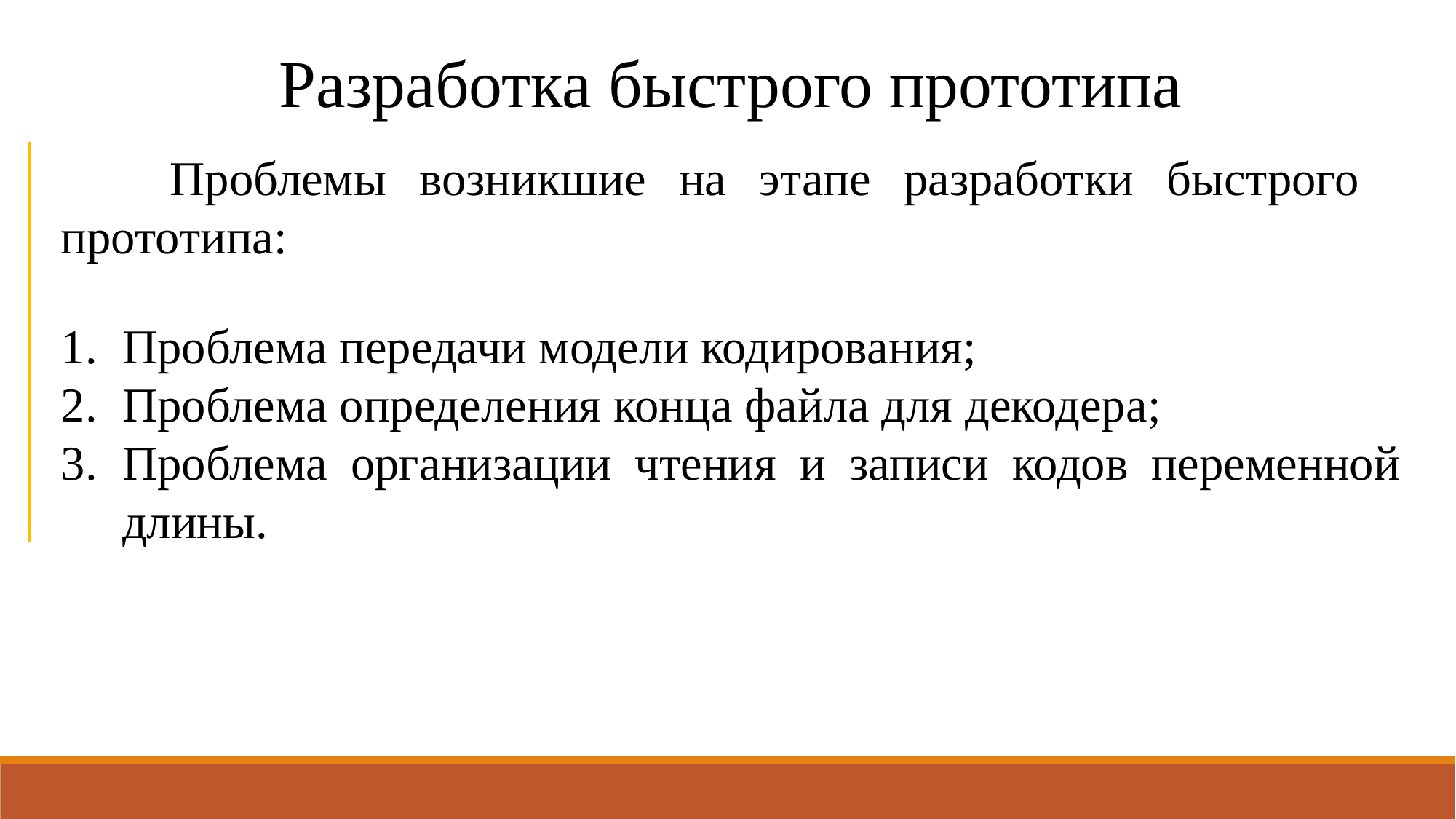

Разработка быстрого прототипа
	Проблемы возникшие на этапе разработки быстрого прототипа:

Проблема передачи модели кодирования;
Проблема определения конца файла для декодера;
Проблема организации чтения и записи кодов переменной длины.